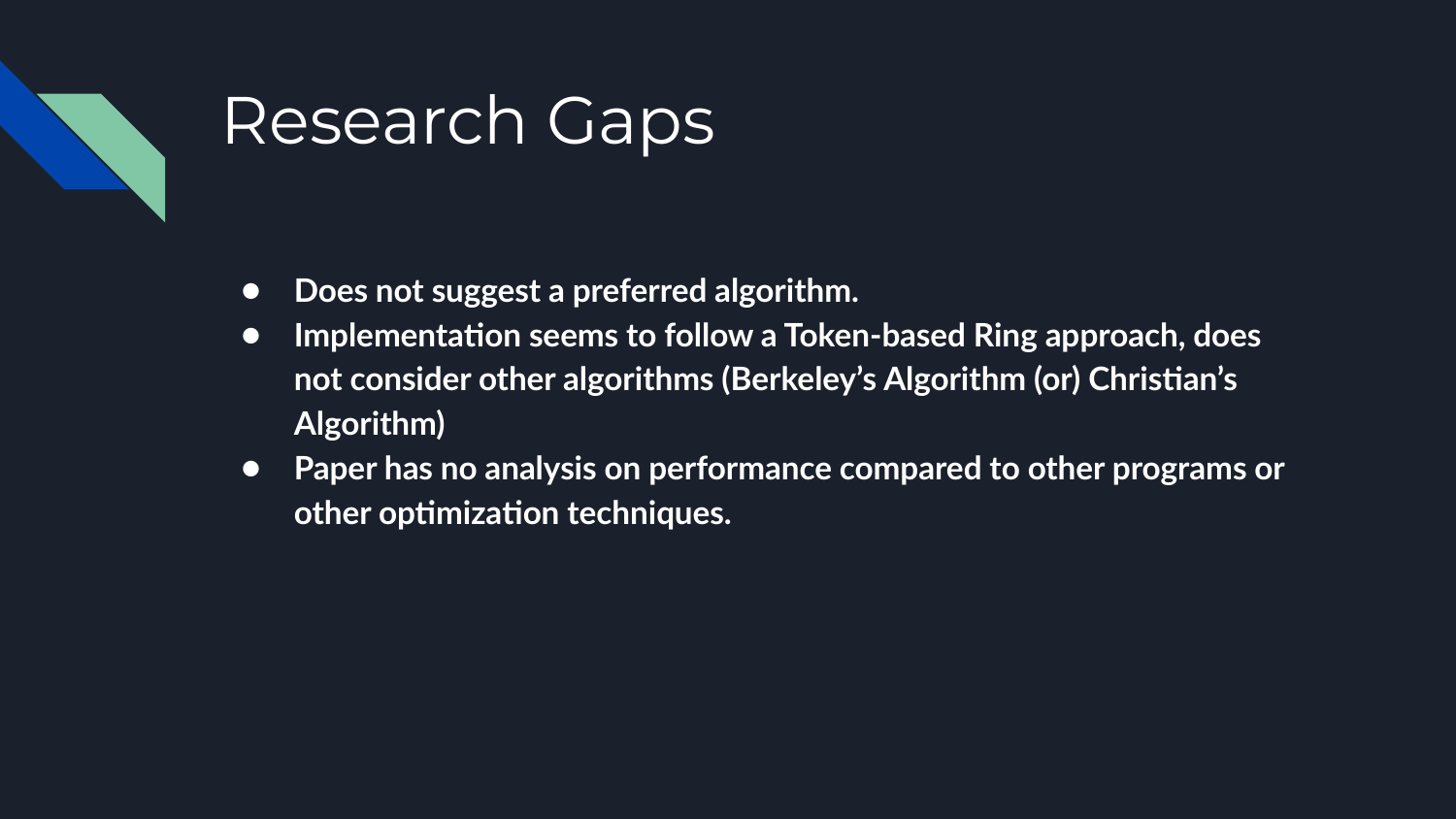

# Research Gaps
Does not suggest a preferred algorithm.
Implementation seems to follow a Token-based Ring approach, does not consider other algorithms (Berkeley’s Algorithm (or) Christian’s Algorithm)
Paper has no analysis on performance compared to other programs or other optimization techniques.